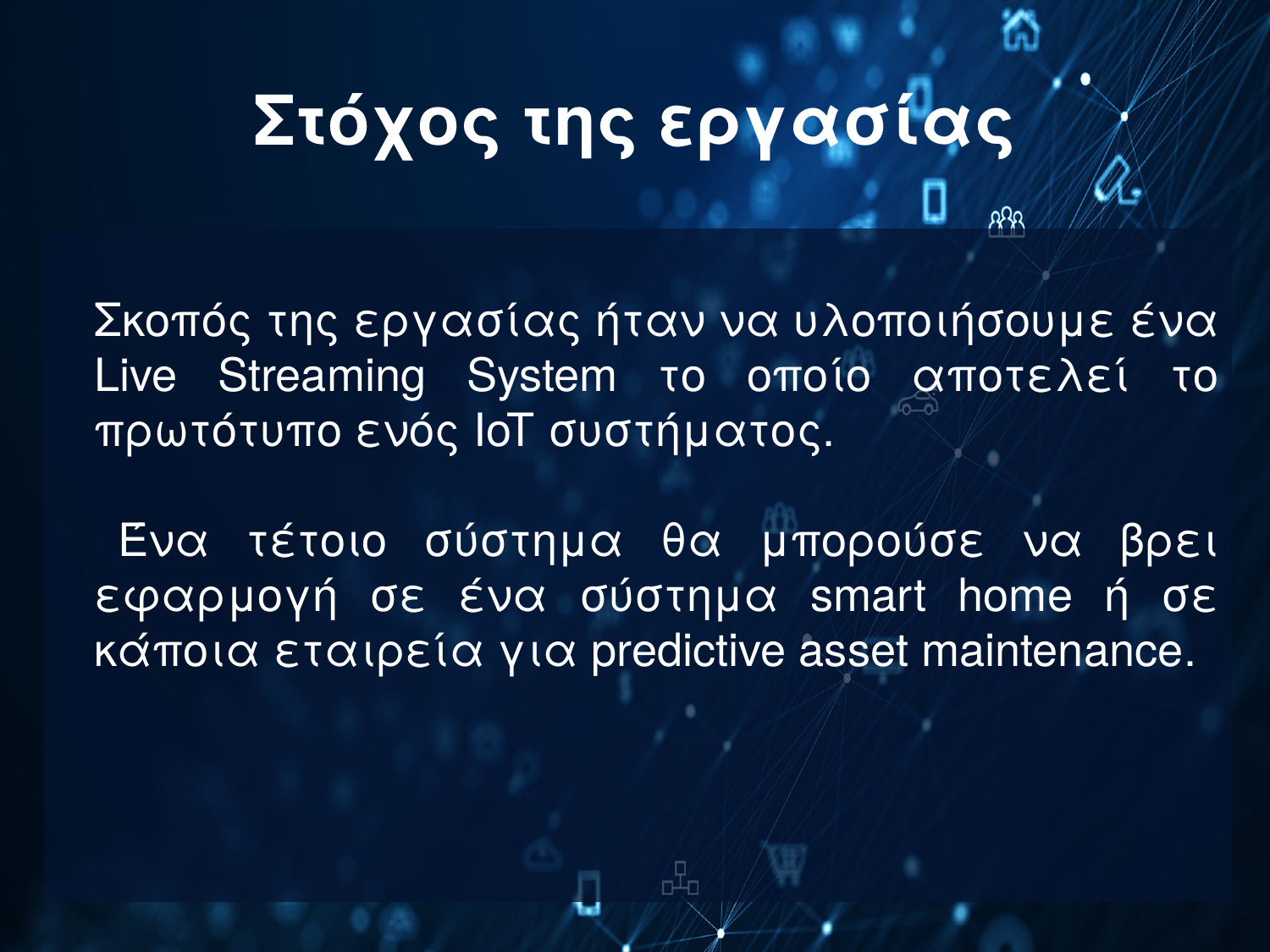

# Στόχος της εργασίας

Σκοπός της εργασίας ήταν να υλοποιήσουμε ένα Live Streaming System το οποίο αποτελεί το πρωτότυπο ενός IoT συστήματος.

 	Ένα τέτοιο σύστημα θα μπορούσε να βρει εφαρμογή σε ένα σύστημα smart home ή σε κάποια εταιρεία για predictive asset maintenance.